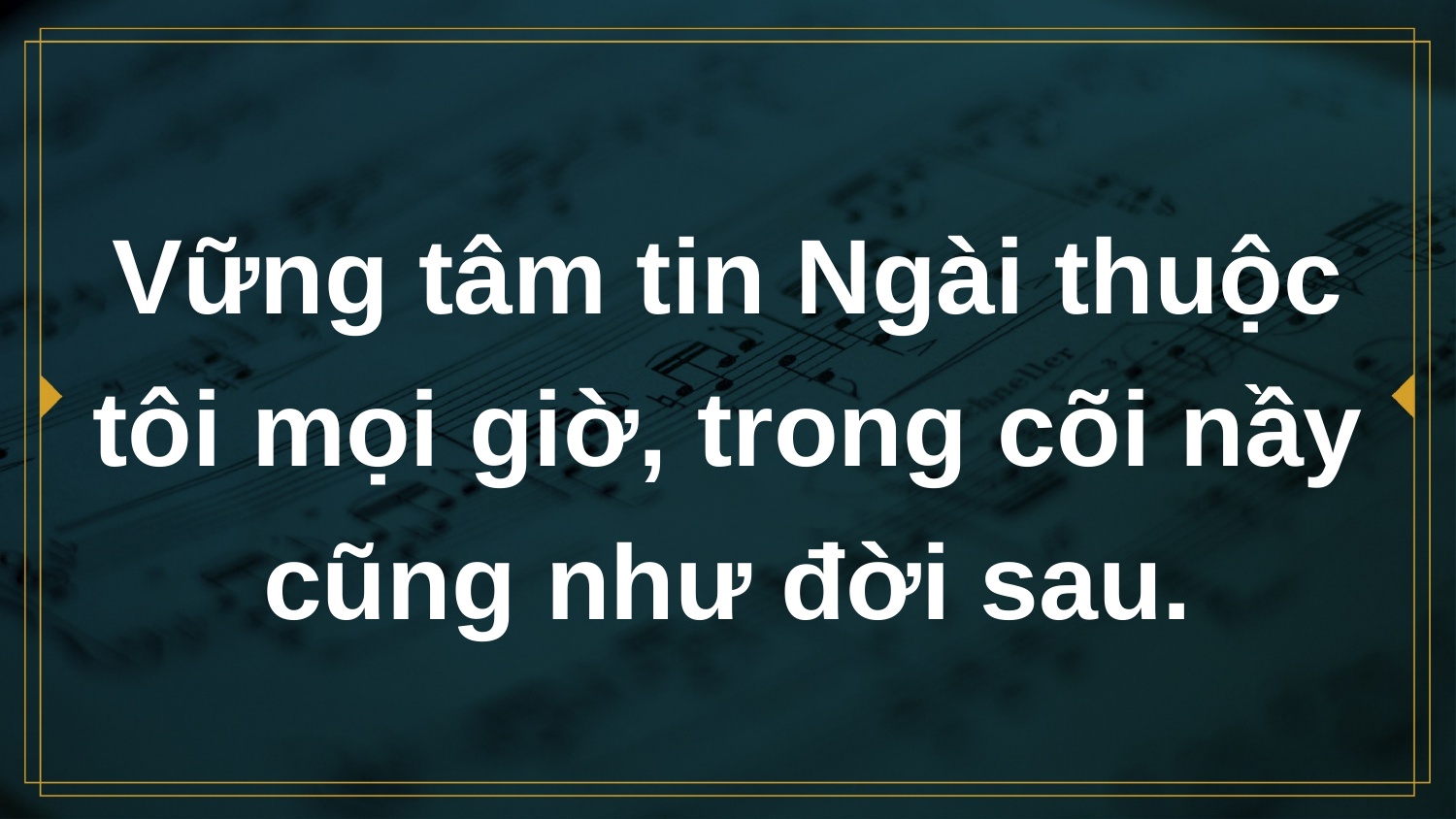

# Vững tâm tin Ngài thuộc tôi mọi giờ, trong cõi nầy cũng như đời sau.